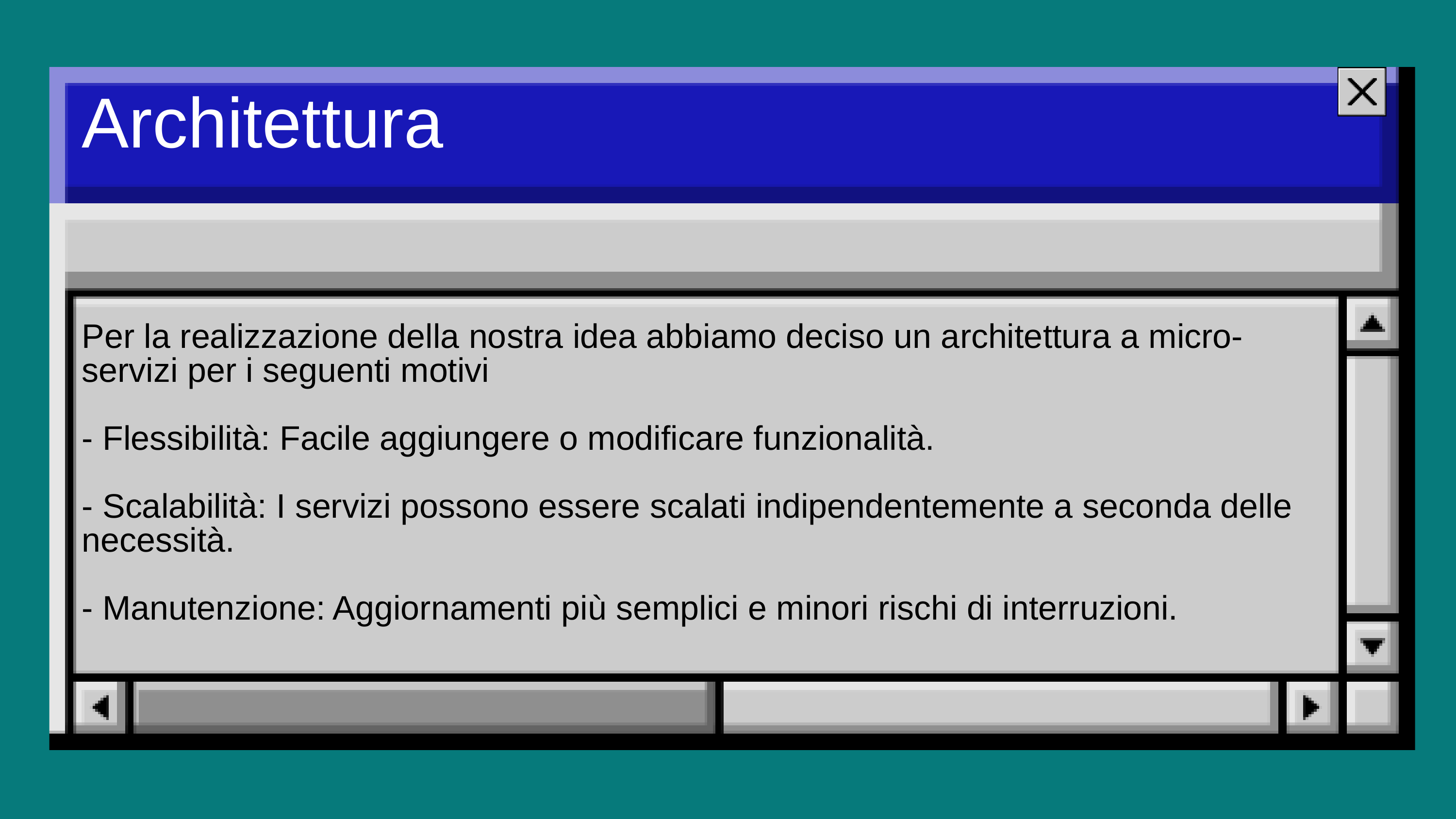

Architettura
Per la realizzazione della nostra idea abbiamo deciso un architettura a micro-servizi per i seguenti motivi

- Flessibilità: Facile aggiungere o modificare funzionalità.

- Scalabilità: I servizi possono essere scalati indipendentemente a seconda delle necessità.

- Manutenzione: Aggiornamenti più semplici e minori rischi di interruzioni.